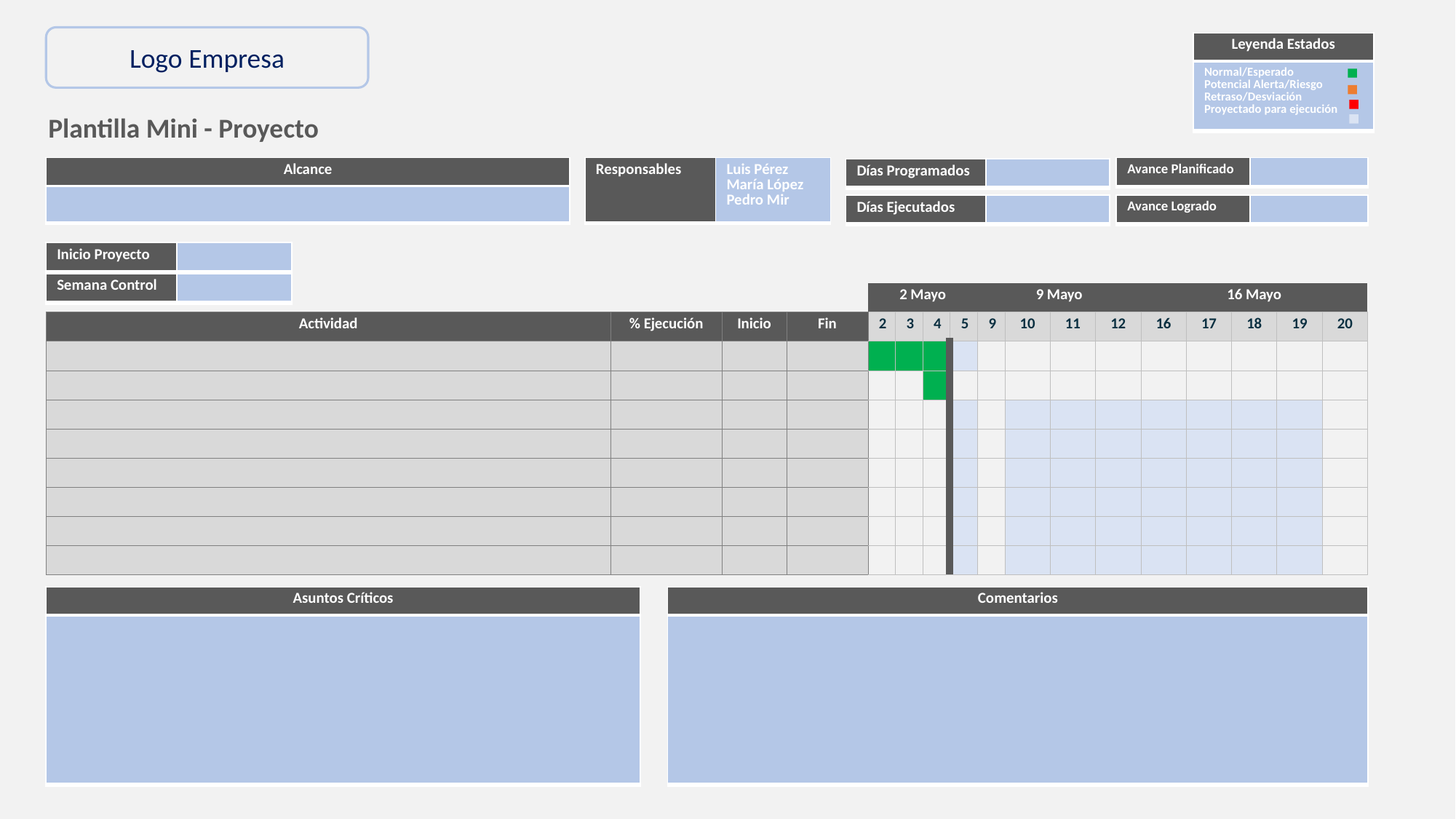

Logo Empresa
| Leyenda Estados |
| --- |
| Normal/Esperado Potencial Alerta/Riesgo Retraso/Desviación Proyectado para ejecución |
| --- |

Plantilla Mini - Proyecto

| Alcance |
| --- |
| Responsables | Luis Pérez María López Pedro Mir |
| --- | --- |
| Avance Planificado |  |
| --- | --- |
| Días Programados |  |
| --- | --- |
|  |
| --- |
| Avance Logrado |  |
| --- | --- |
| Días Ejecutados |  |
| --- | --- |
| Inicio Proyecto |  |
| --- | --- |
| Semana Control |  |
| --- | --- |
|  |  |  |  | 2 Mayo |  |  |  | 9 Mayo |  |  |  | 16 Mayo |  |  |  |  |
| --- | --- | --- | --- | --- | --- | --- | --- | --- | --- | --- | --- | --- | --- | --- | --- | --- |
| Actividad | % Ejecución | Inicio | Fin | 2 | 3 | 4 | 5 | 9 | 10 | 11 | 12 | 16 | 17 | 18 | 19 | 20 |
|  |  |  |  |  |  |  |  |  |  |  |  |  |  |  |  |  |
|  |  |  |  |  |  |  |  |  |  |  |  |  |  |  |  |  |
|  |  |  |  |  |  |  |  |  |  |  |  |  |  |  |  |  |
|  |  |  |  |  |  |  |  |  |  |  |  |  |  |  |  |  |
|  |  |  |  |  |  |  |  |  |  |  |  |  |  |  |  |  |
|  |  |  |  |  |  |  |  |  |  |  |  |  |  |  |  |  |
|  |  |  |  |  |  |  |  |  |  |  |  |  |  |  |  |  |
|  |  |  |  |  |  |  |  |  |  |  |  |  |  |  |  |  |
| Asuntos Críticos |
| --- |
| Comentarios |
| --- |
|  |
| --- |
|  |
| --- |